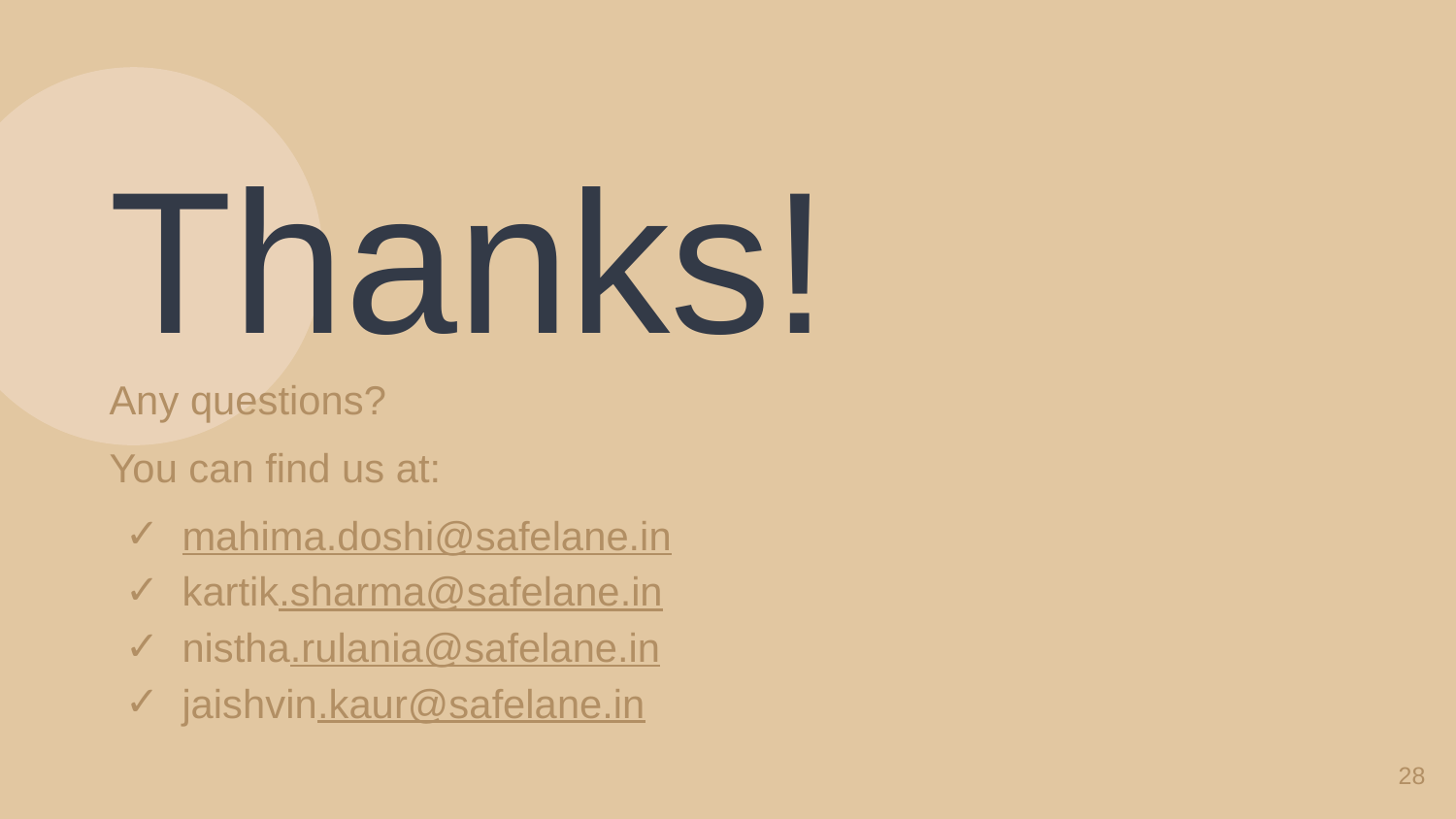

Thanks!
Any questions?
You can find us at:
mahima.doshi@safelane.in
kartik.sharma@safelane.in
nistha.rulania@safelane.in
jaishvin.kaur@safelane.in
28